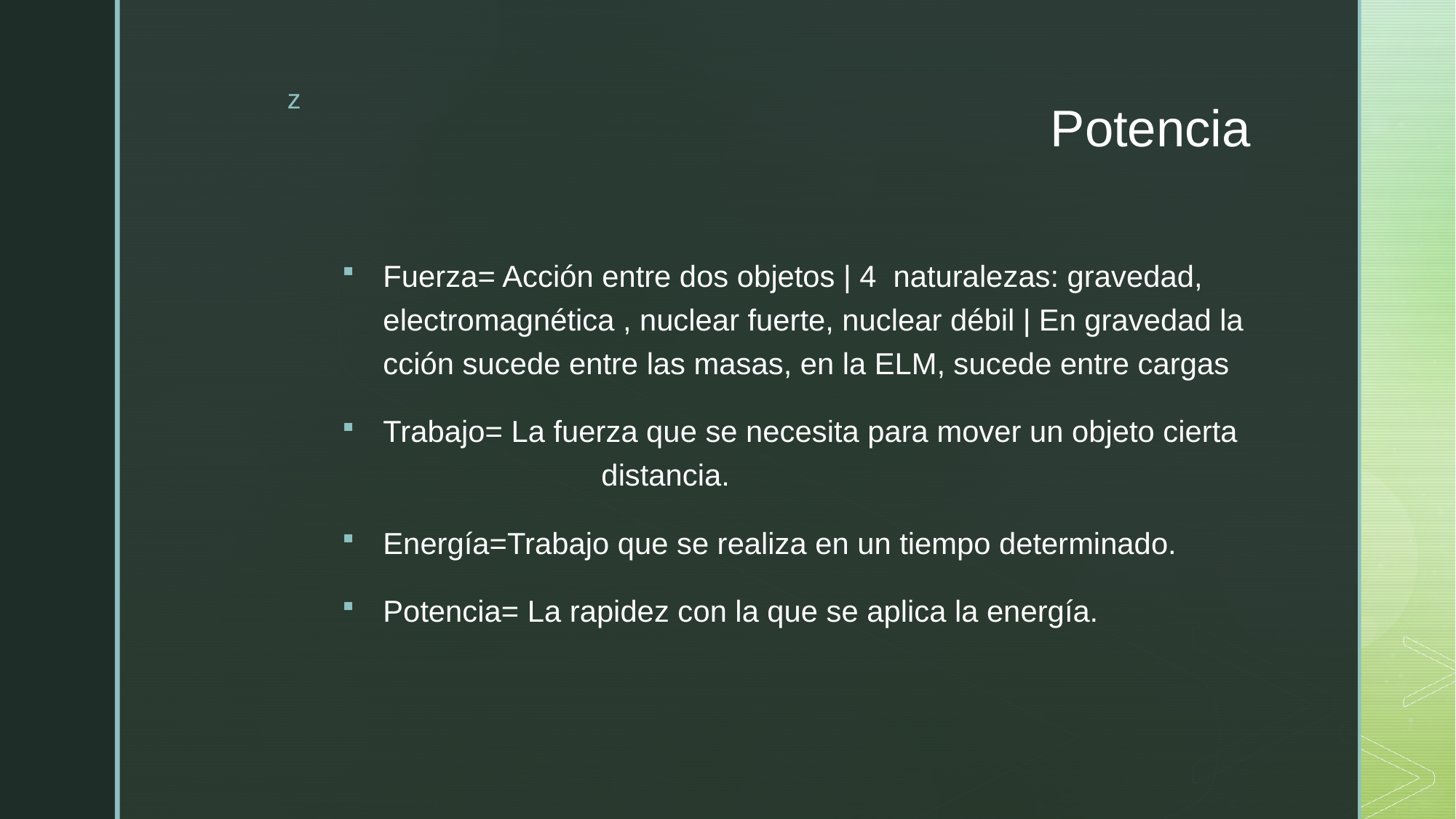

# Potencia
Fuerza= Acción entre dos objetos | 4  naturalezas: gravedad, electromagnética , nuclear fuerte, nuclear débil | En gravedad la cción sucede entre las masas, en la ELM, sucede entre cargas
Trabajo= La fuerza que se necesita para mover un objeto cierta 		distancia.
Energía=Trabajo que se realiza en un tiempo determinado.
Potencia= La rapidez con la que se aplica la energía.